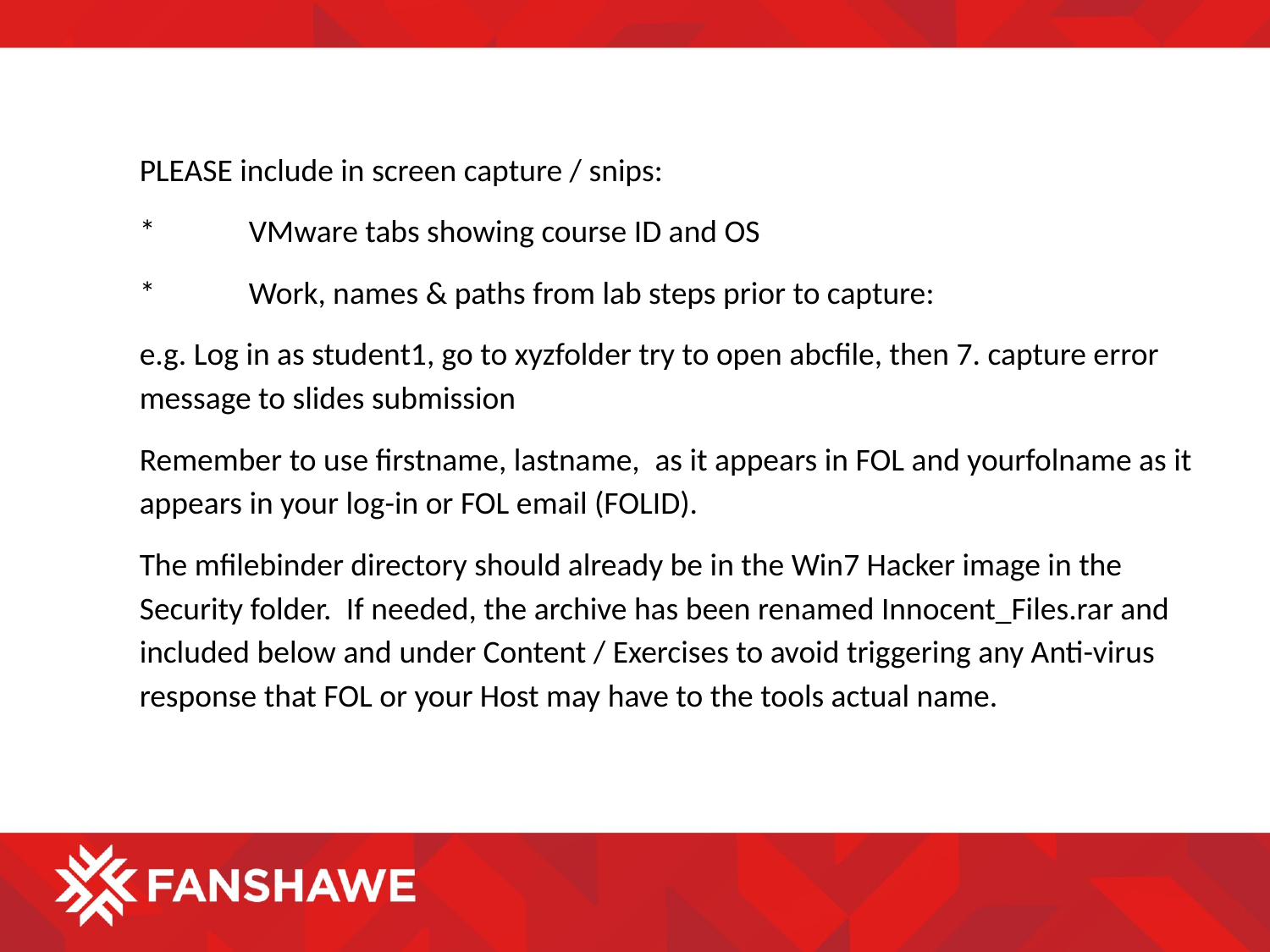

PLEASE include in screen capture / snips:
*             VMware tabs showing course ID and OS
*             Work, names & paths from lab steps prior to capture:
e.g. Log in as student1, go to xyzfolder try to open abcfile, then 7. capture error message to slides submission
Remember to use firstname, lastname,  as it appears in FOL and yourfolname as it appears in your log-in or FOL email (FOLID).
The mfilebinder directory should already be in the Win7 Hacker image in the Security folder.  If needed, the archive has been renamed Innocent_Files.rar and included below and under Content / Exercises to avoid triggering any Anti-virus response that FOL or your Host may have to the tools actual name.